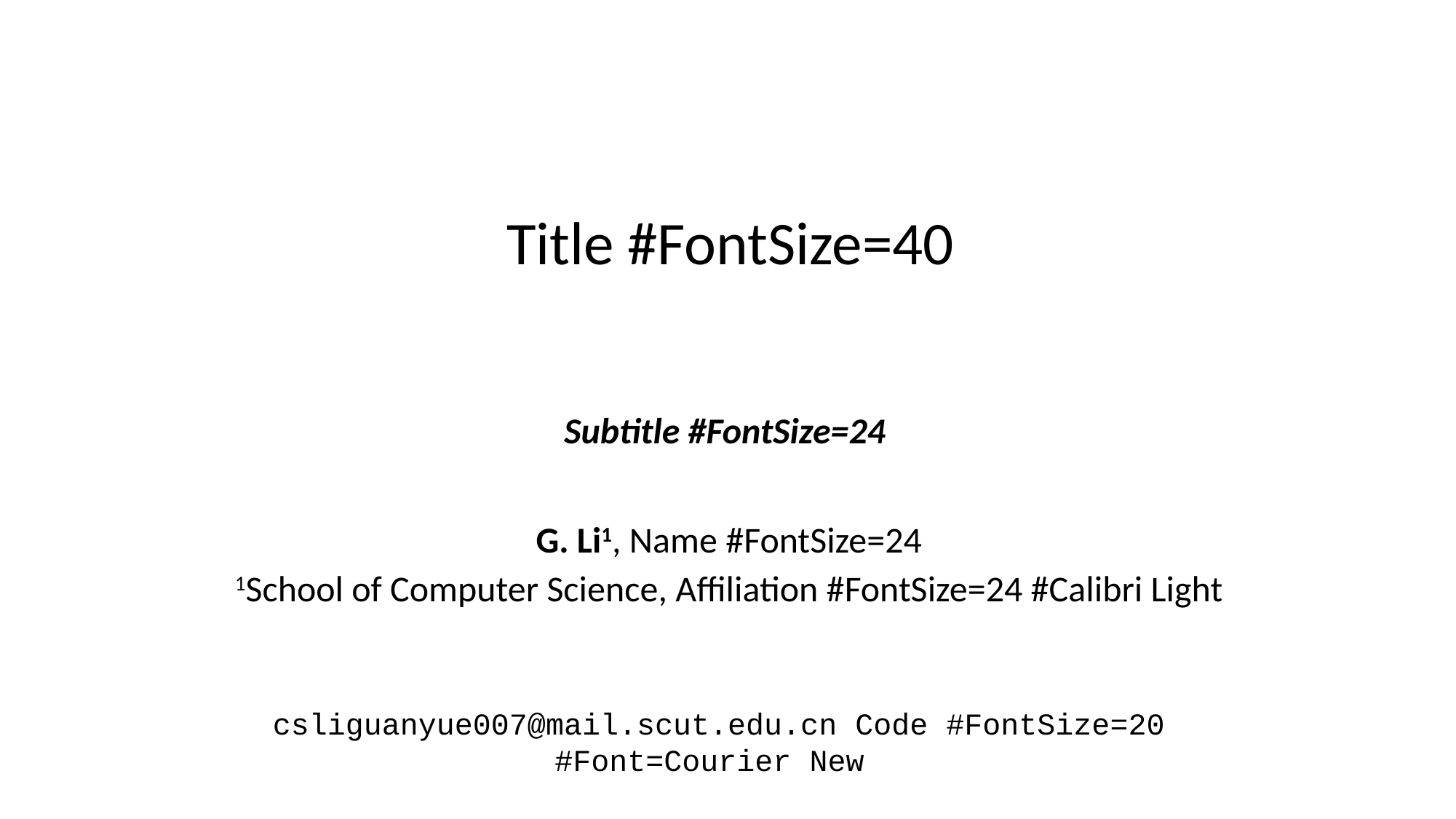

Title #FontSize=40
Subtitle #FontSize=24

G. Li1, Name #FontSize=24
1School of Computer Science, Affiliation #FontSize=24 #Calibri Light

csliguanyue007@mail.scut.edu.cn Code #FontSize=20 #Font=Courier New
1